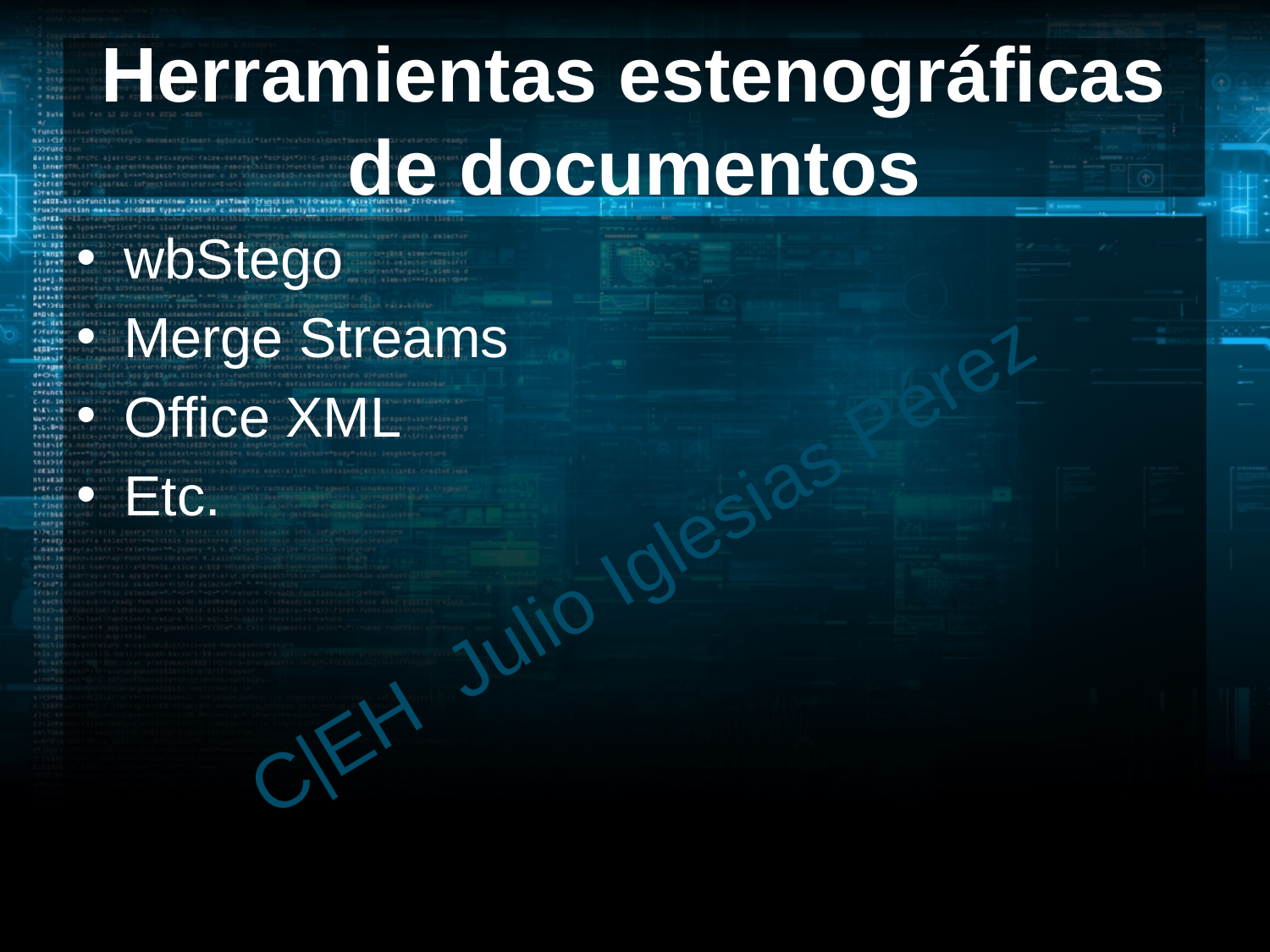

# Herramientas estenográficas de documentos
wbStego
Merge Streams
Office XML
Etc.
C|EH  Julio Iglesias Pérez